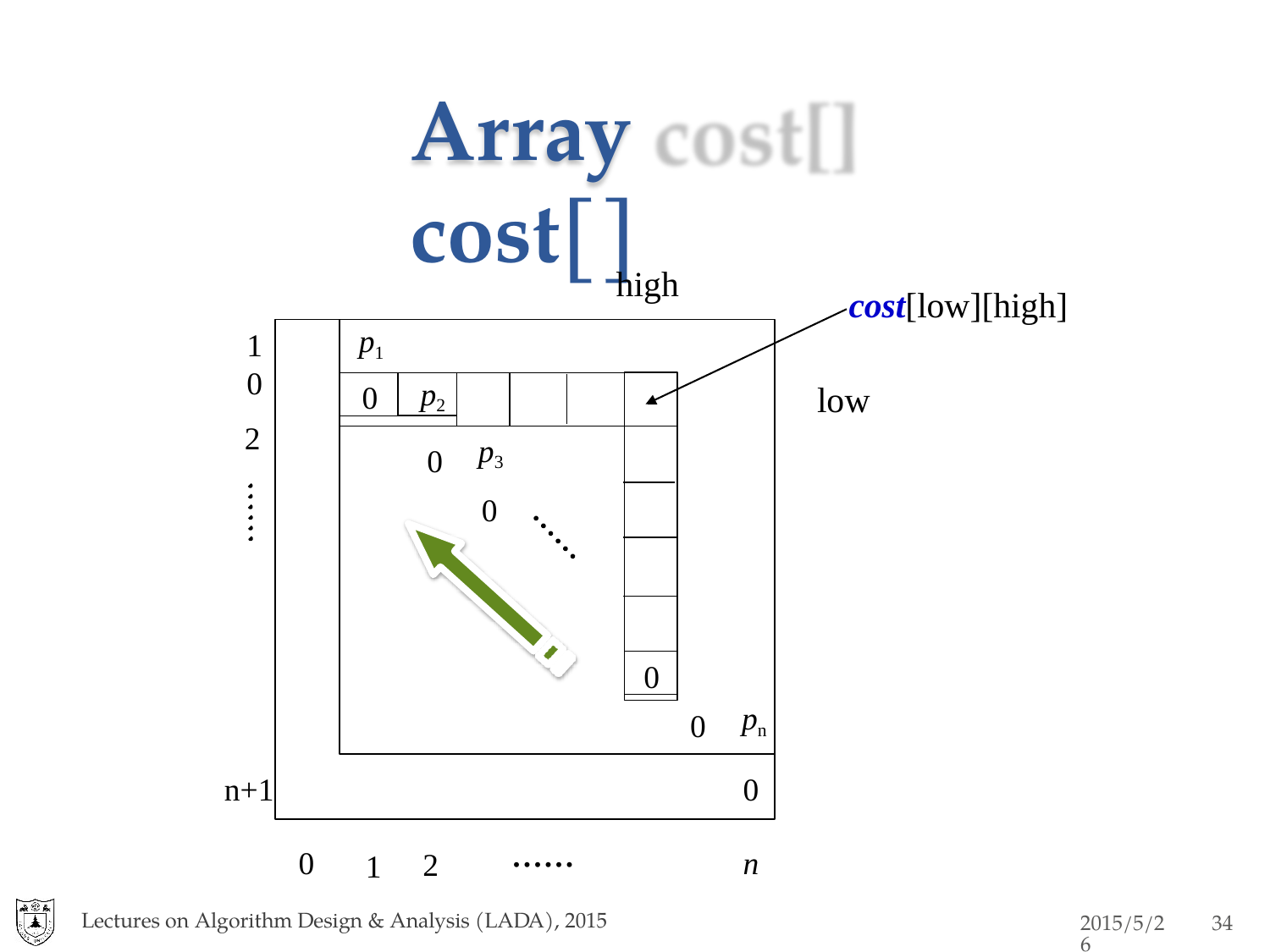

# Array cost[]
high
cost[low][high]
1	0
2

p1

0

p2

low

p3
0
0

0
pn
0
n+1
0
......
n
0
2
1
Lectures on Algorithm Design & Analysis (LADA), 2015
2015/5/26
34